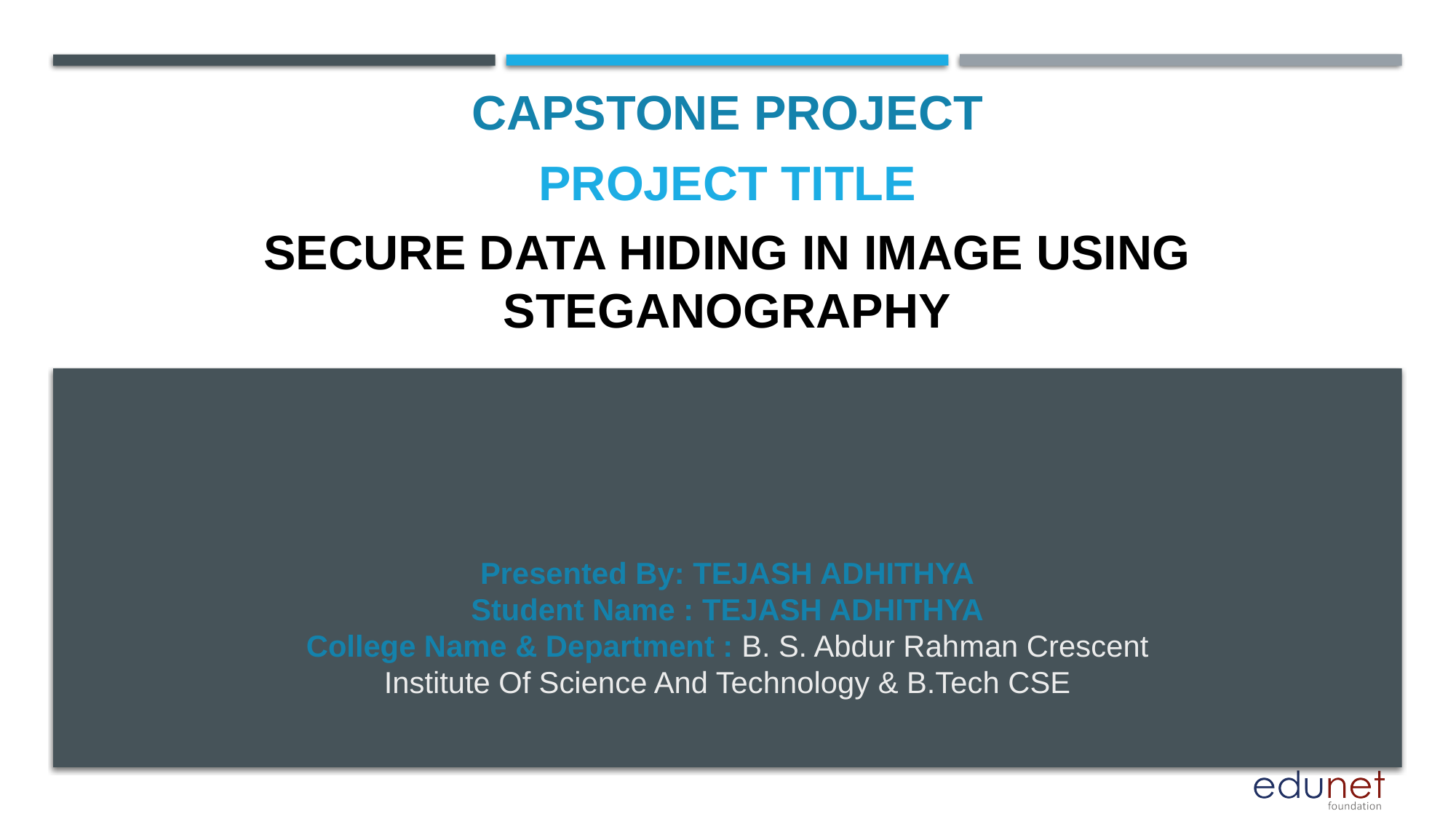

CAPSTONE PROJECT
# PROJECT TITLE
SECURE DATA HIDING IN IMAGE USING STEGANOGRAPHY
Presented By: TEJASH ADHITHYA
Student Name : TEJASH ADHITHYA
College Name & Department : B. S. Abdur Rahman Crescent Institute Of Science And Technology & B.Tech CSE